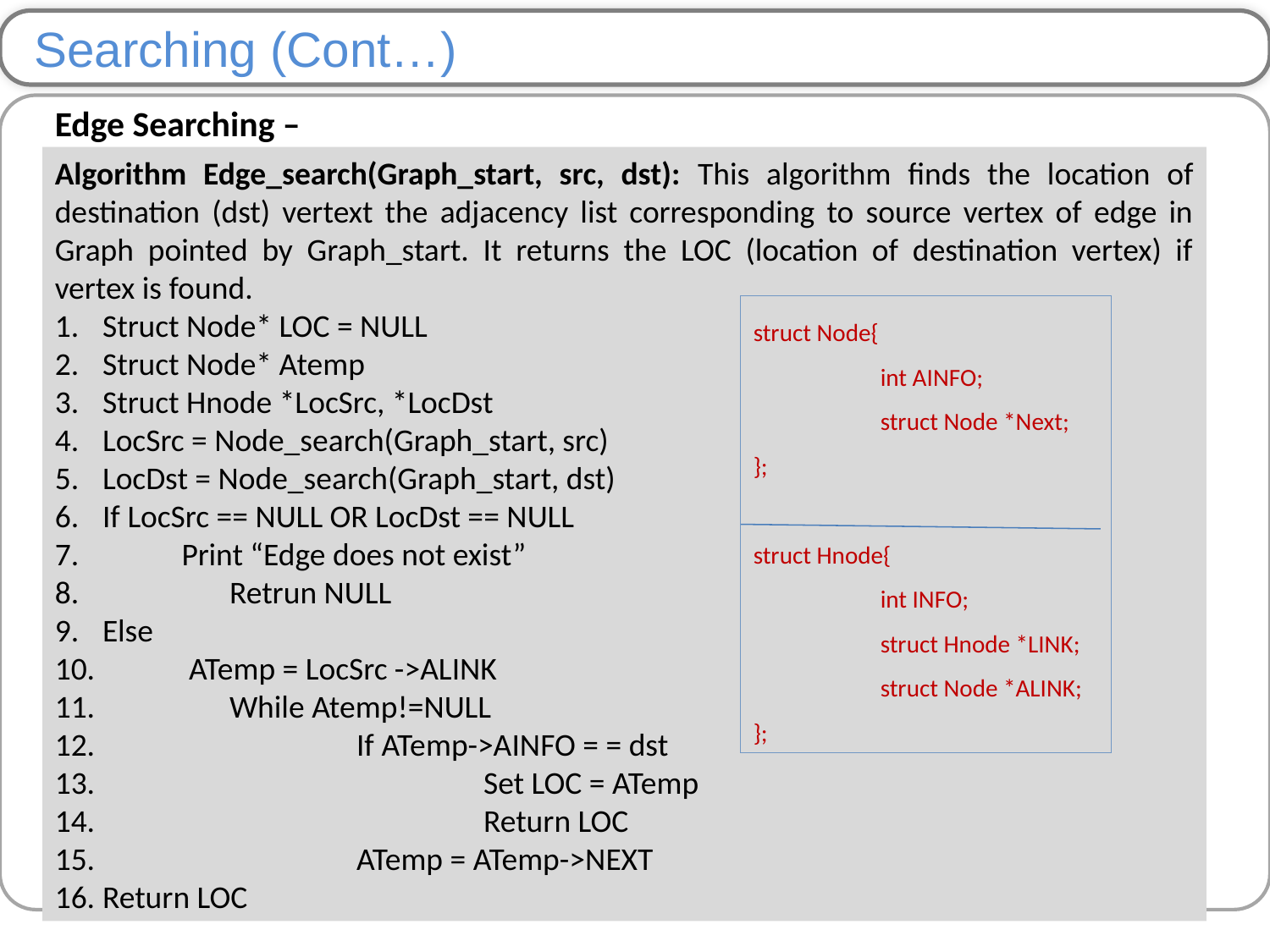

Searching (Cont…)

Edge Searching –

Algorithm Edge_search(Graph_start, src, dst): This algorithm finds the location of destination (dst) vertext the adjacency list corresponding to source vertex of edge in Graph pointed by Graph_start. It returns the LOC (location of destination vertex) if vertex is found.
Struct Node* LOC = NULL
Struct Node* Atemp
Struct Hnode *LocSrc, *LocDst
LocSrc = Node_search(Graph_start, src)
LocDst = Node_search(Graph_start, dst)
If LocSrc == NULL OR LocDst == NULL
           Print “Edge does not exist”
 	Retrun NULL
Else
            ATemp = LocSrc ->ALINK
 	While Atemp!=NULL
 		If ATemp->AINFO = = dst
 			Set LOC = ATemp
 			Return LOC
 		ATemp = ATemp->NEXT
Return LOC
struct Node{
 	int AINFO;
	struct Node *Next;
};

struct Hnode{
 	int INFO;
 	struct Hnode *LINK;
 	struct Node *ALINK;
};